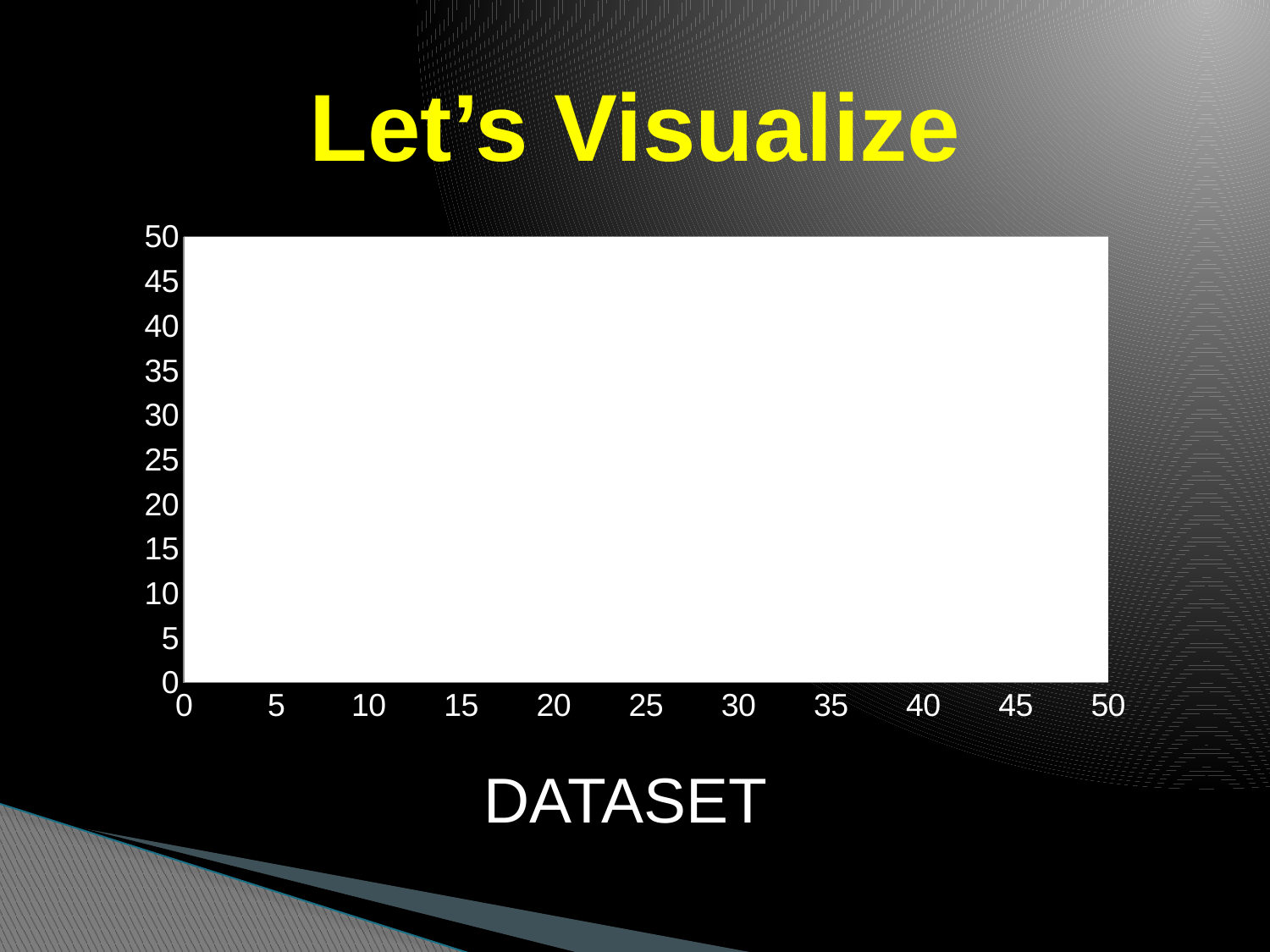

# Let’s Visualize

### Chart

| Category |  |  |
|---|---|---|
DATASET